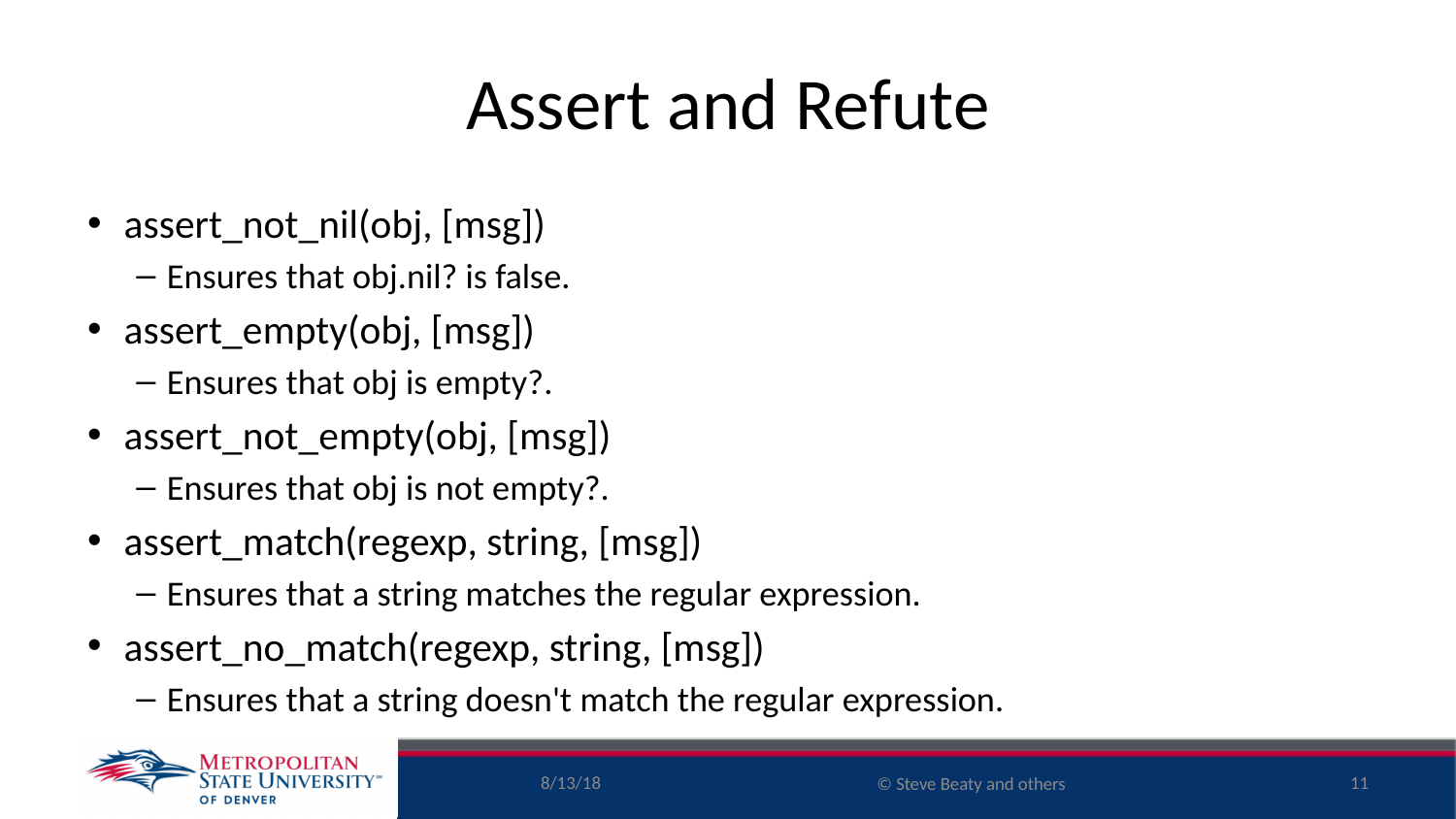

# Assert and Refute
assert_not_nil(obj, [msg])
Ensures that obj.nil? is false.
assert_empty(obj, [msg])
Ensures that obj is empty?.
assert_not_empty(obj, [msg])
Ensures that obj is not empty?.
assert_match(regexp, string, [msg])
Ensures that a string matches the regular expression.
assert_no_match(regexp, string, [msg])
Ensures that a string doesn't match the regular expression.
8/13/18
11
© Steve Beaty and others